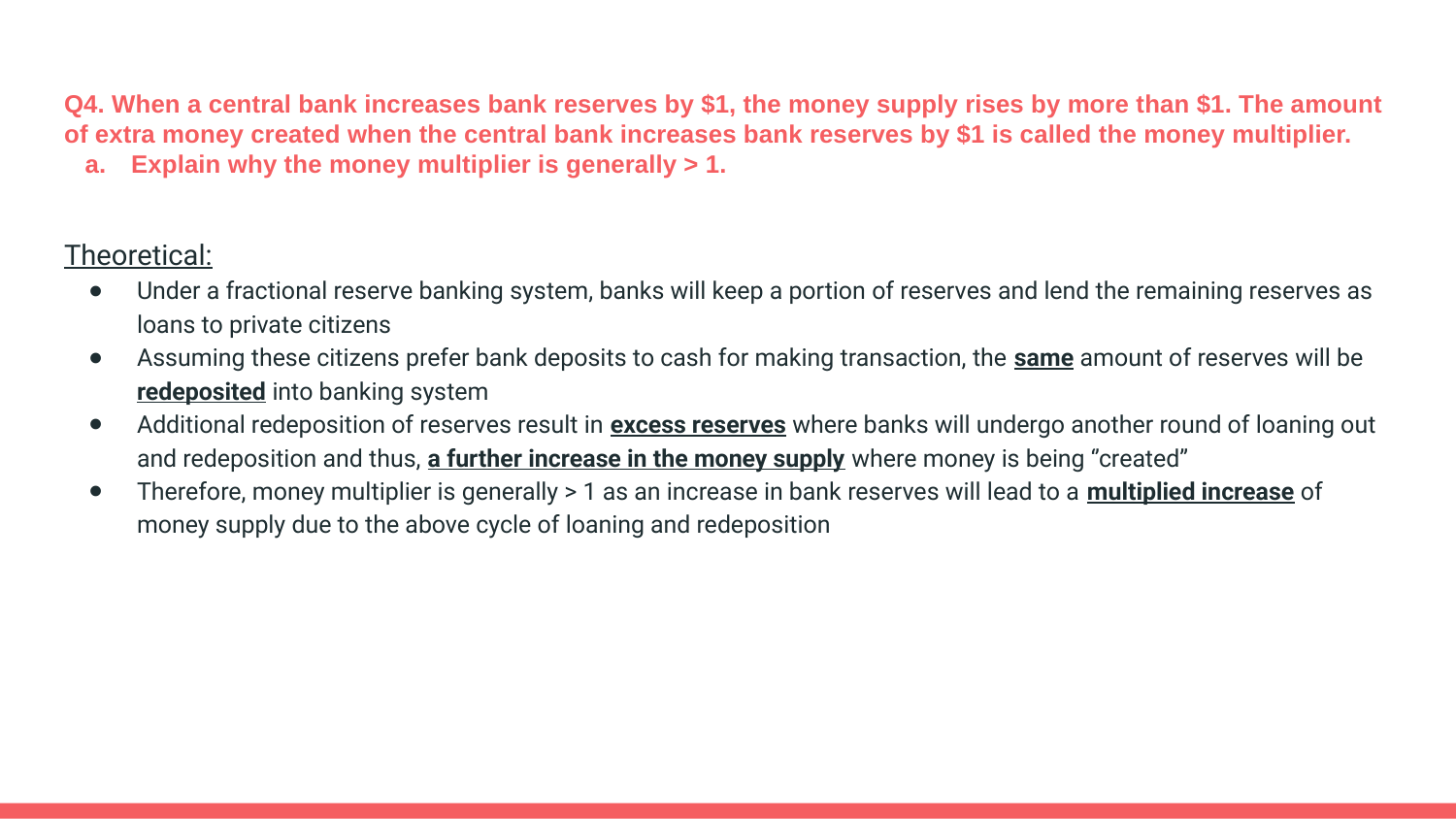

# Q4. When a central bank increases bank reserves by $1, the money supply rises by more than $1. The amount of extra money created when the central bank increases bank reserves by $1 is called the money multiplier.
Explain why the money multiplier is generally > 1.

Theoretical:
Under a fractional reserve banking system, banks will keep a portion of reserves and lend the remaining reserves as loans to private citizens
Assuming these citizens prefer bank deposits to cash for making transaction, the same amount of reserves will be redeposited into banking system
Additional redeposition of reserves result in excess reserves where banks will undergo another round of loaning out and redeposition and thus, a further increase in the money supply where money is being ‘’created’’
Therefore, money multiplier is generally > 1 as an increase in bank reserves will lead to a multiplied increase of money supply due to the above cycle of loaning and redeposition